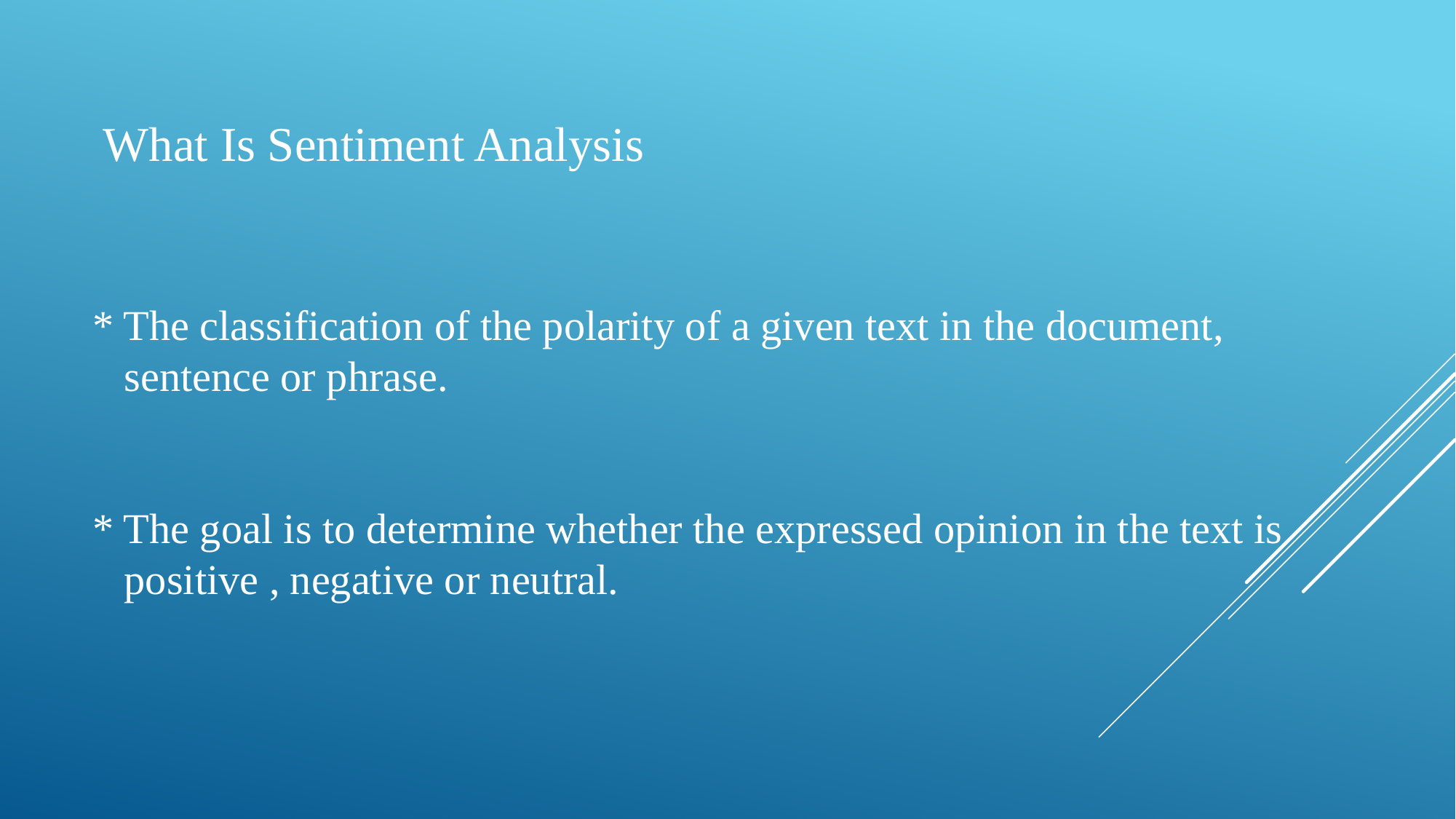

What Is Sentiment Analysis
# * The classification of the polarity of a given text in the document, sentence or phrase. * The goal is to determine whether the expressed opinion in the text is positive , negative or neutral.